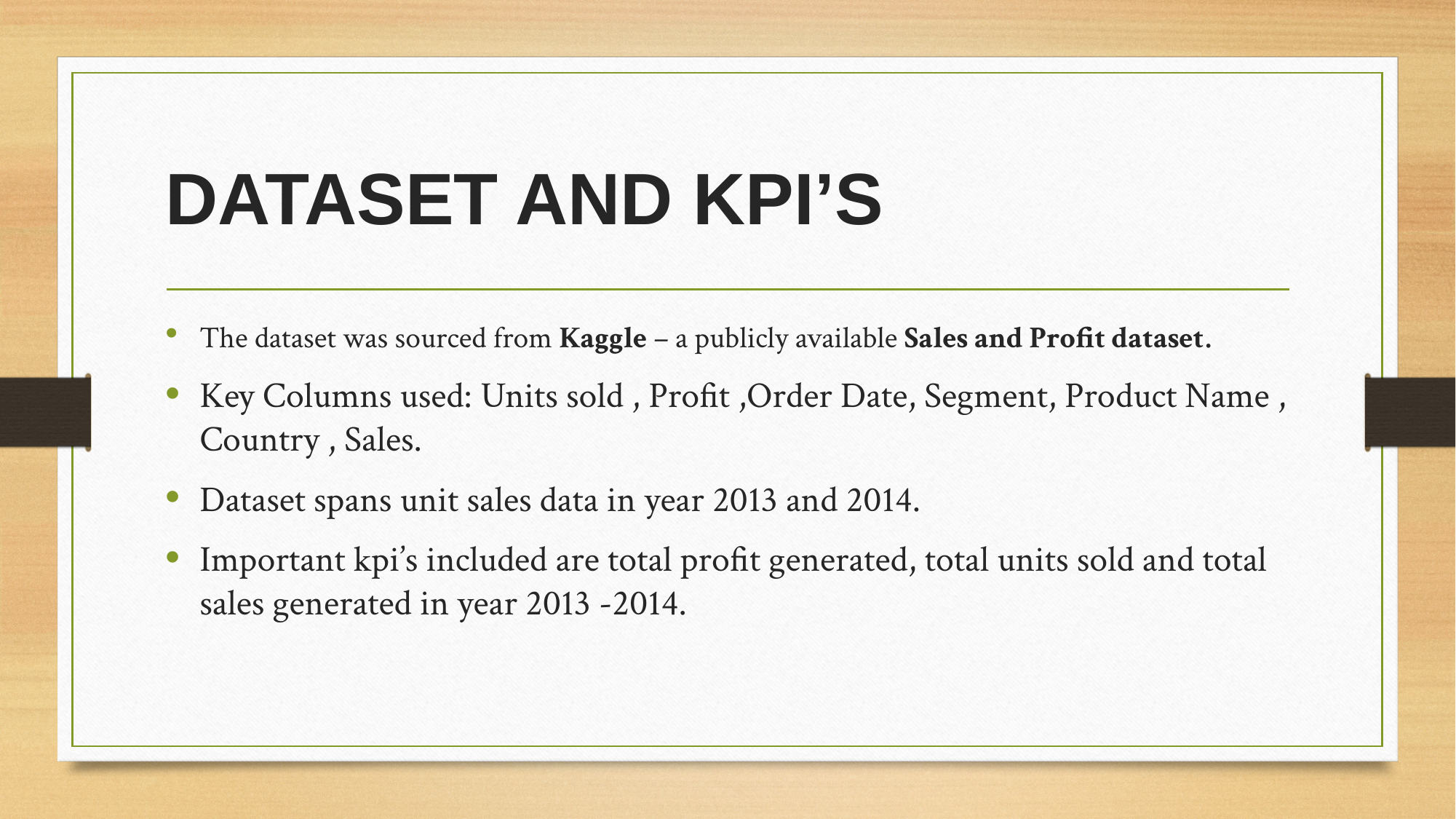

# DATASET AND KPI’S
The dataset was sourced from Kaggle – a publicly available Sales and Profit dataset.
Key Columns used: Units sold , Profit ,Order Date, Segment, Product Name , Country , Sales.
Dataset spans unit sales data in year 2013 and 2014.
Important kpi’s included are total profit generated, total units sold and total sales generated in year 2013 -2014.